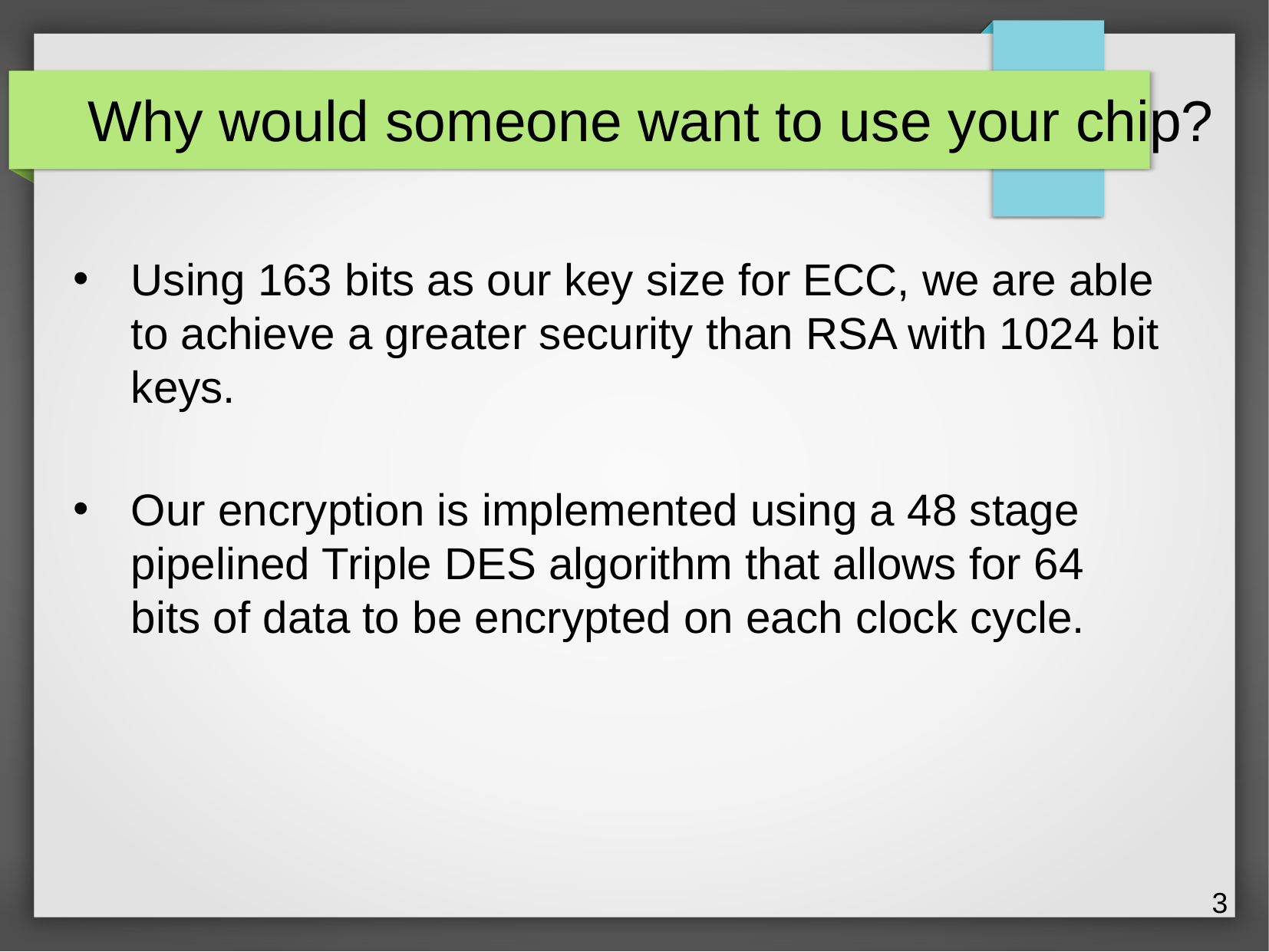

Why would someone want to use your chip?

Using 163 bits as our key size for ECC, we are able to achieve a greater security than RSA with 1024 bit keys.

Our encryption is implemented using a 48 stage pipelined Triple DES algorithm that allows for 64 bits of data to be encrypted on each clock cycle.
3